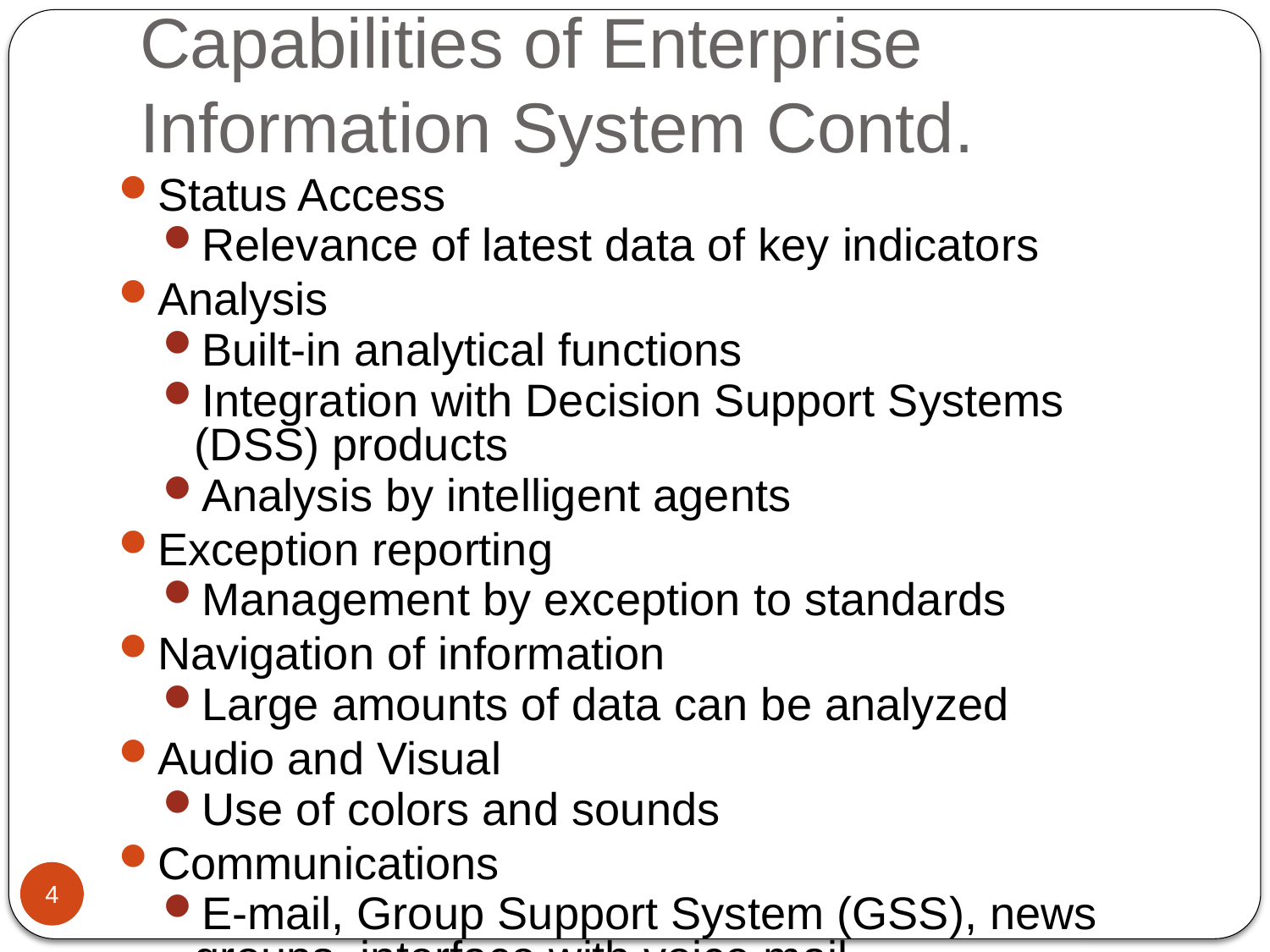

# Capabilities of Enterprise Information System Contd.
Status Access
Relevance of latest data of key indicators
Analysis
Built-in analytical functions
Integration with Decision Support Systems (DSS) products
Analysis by intelligent agents
Exception reporting
Management by exception to standards
Navigation of information
Large amounts of data can be analyzed
Audio and Visual
Use of colors and sounds
Communications
E-mail, Group Support System (GSS), news groups, interface with voice mail

4